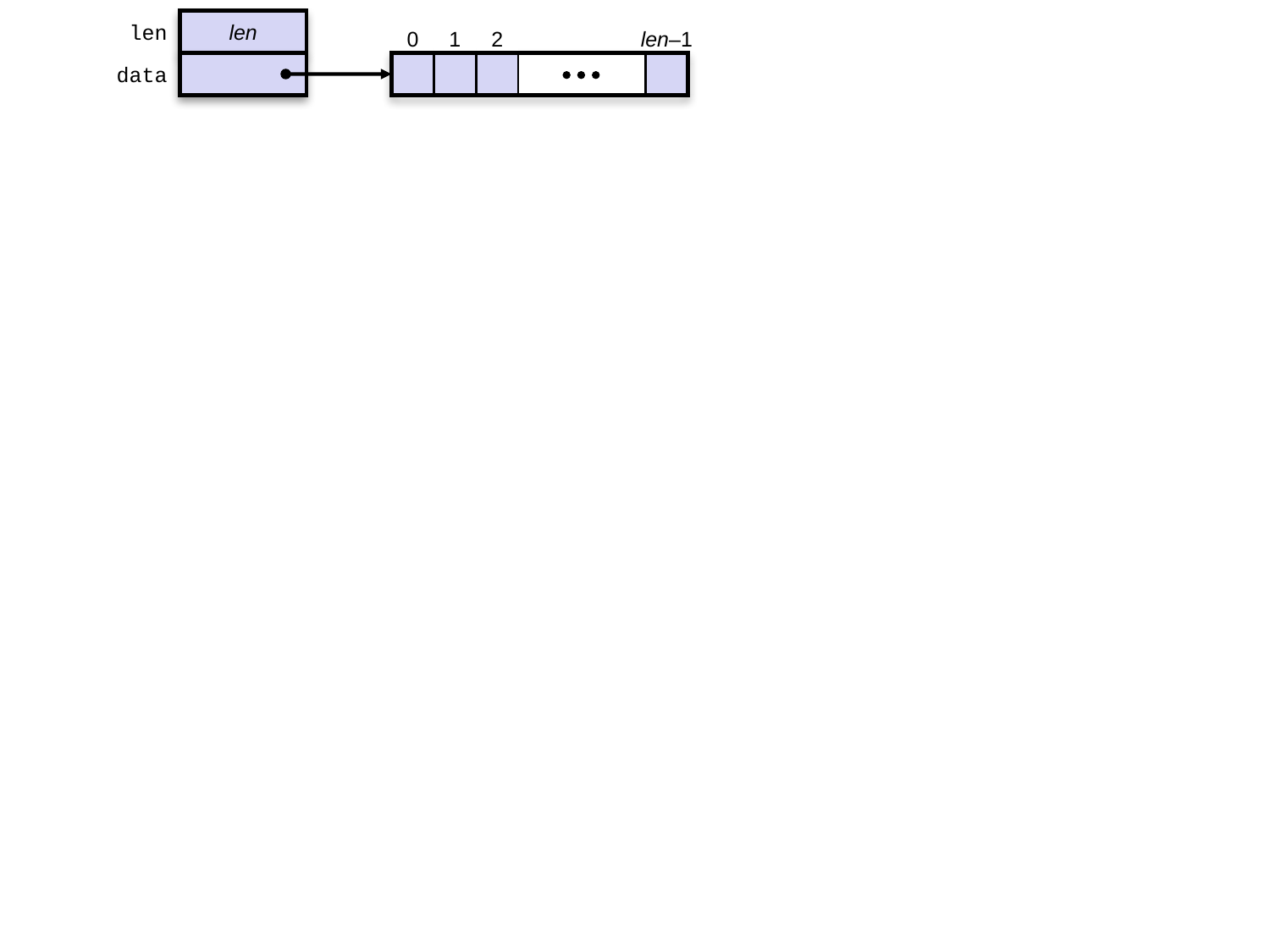

len
len
0
1
2
len–1
data

• • •